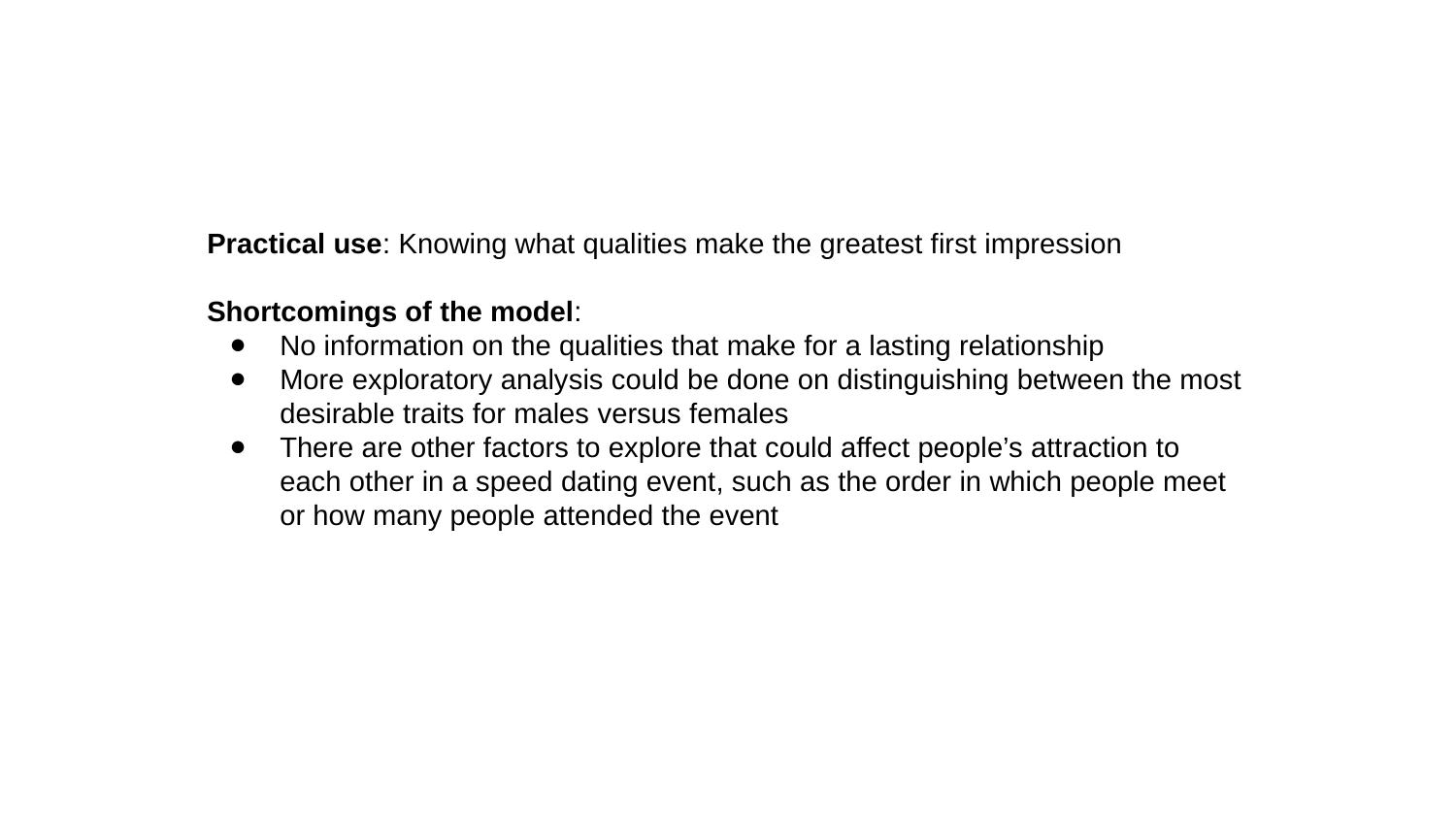

Practical use: Knowing what qualities make the greatest first impression

Shortcomings of the model:
No information on the qualities that make for a lasting relationship
More exploratory analysis could be done on distinguishing between the most desirable traits for males versus females
There are other factors to explore that could affect people’s attraction to each other in a speed dating event, such as the order in which people meet or how many people attended the event